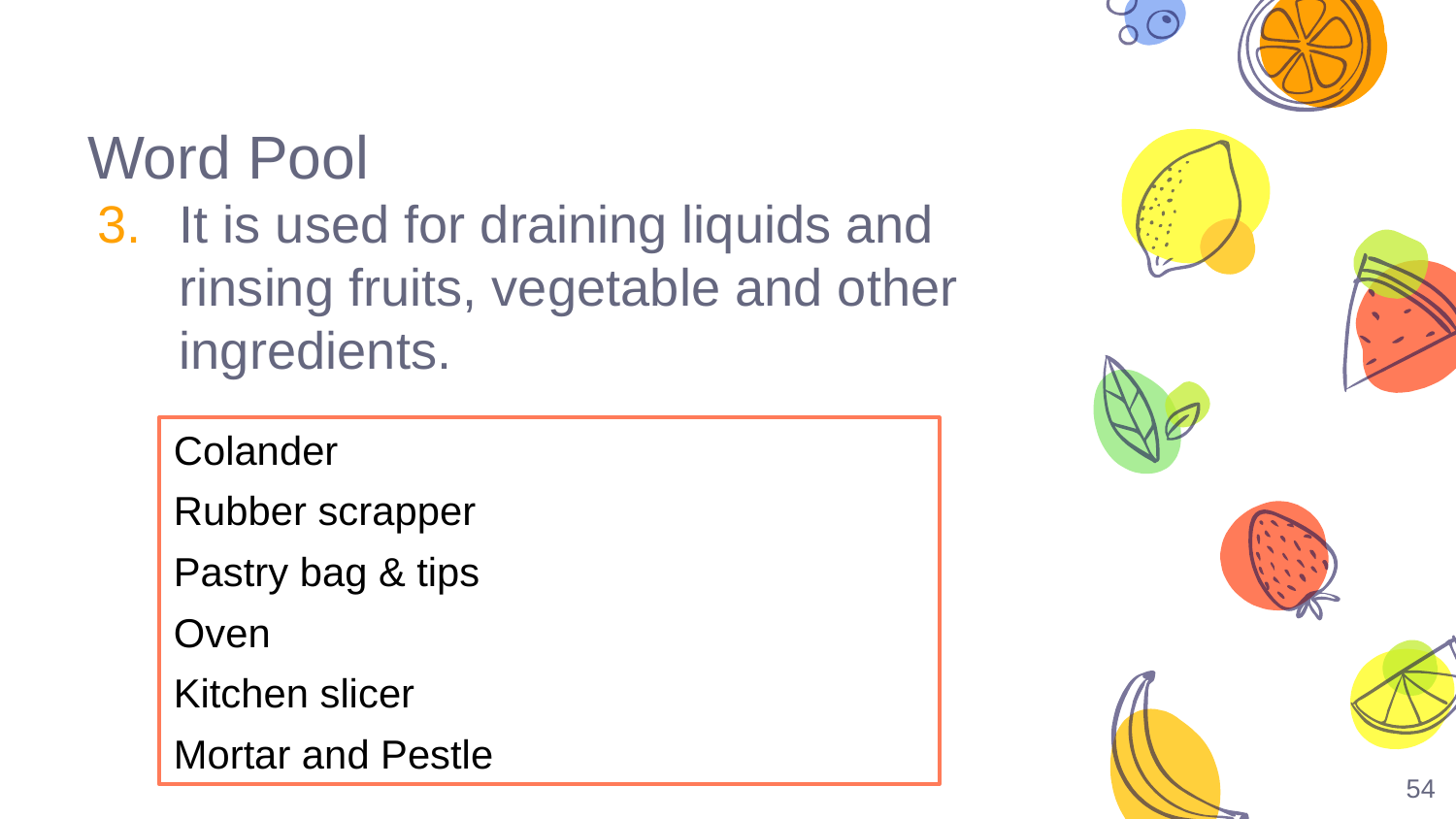

# Word Pool
It is used for draining liquids and rinsing fruits, vegetable and other ingredients.
Colander
Rubber scrapper
Pastry bag & tips
Oven
Kitchen slicer
Mortar and Pestle
54